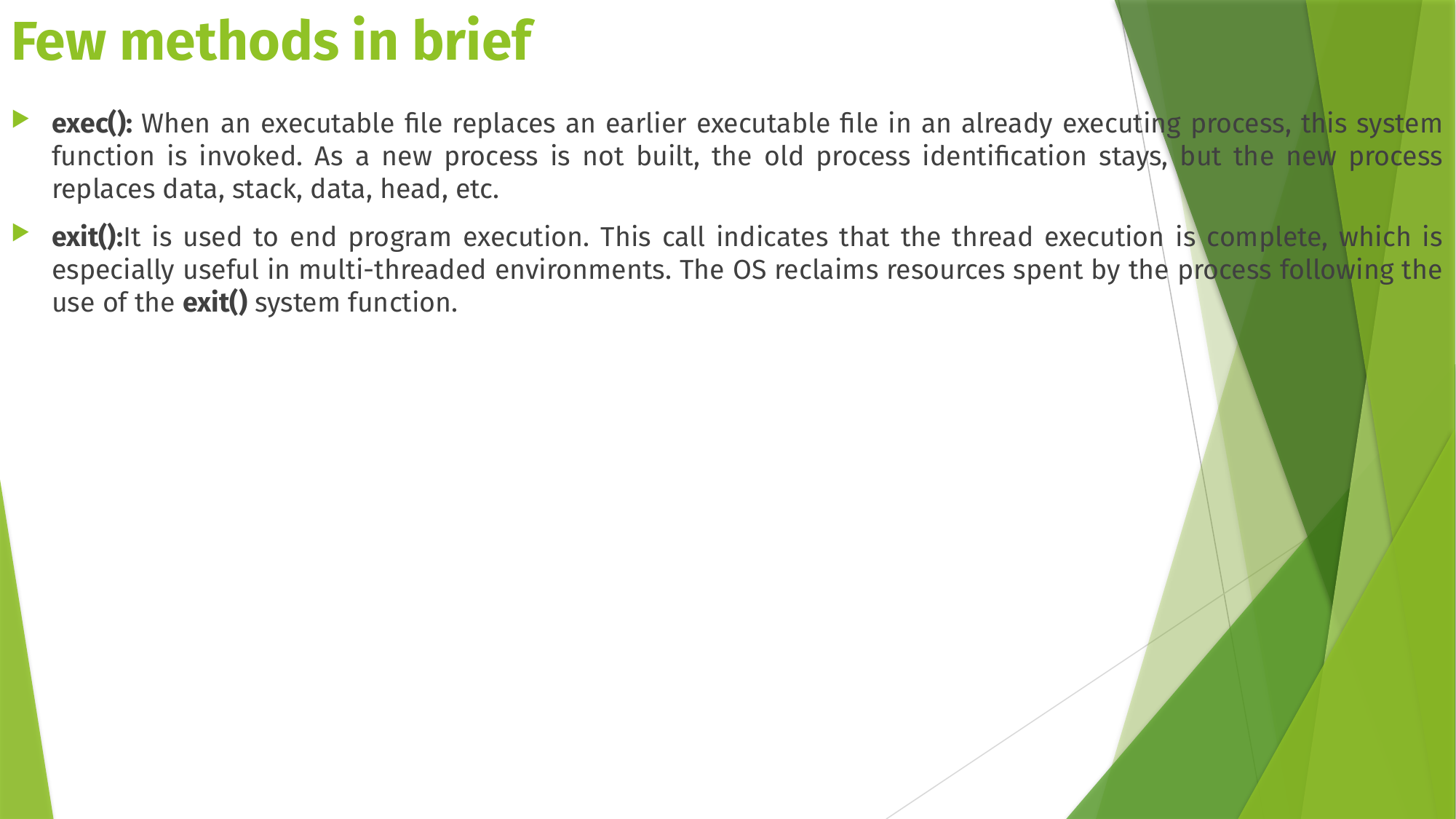

# Few methods in brief
exec(): When an executable file replaces an earlier executable file in an already executing process, this system function is invoked. As a new process is not built, the old process identification stays, but the new process replaces data, stack, data, head, etc.
exit():It is used to end program execution. This call indicates that the thread execution is complete, which is especially useful in multi-threaded environments. The OS reclaims resources spent by the process following the use of the exit() system function.